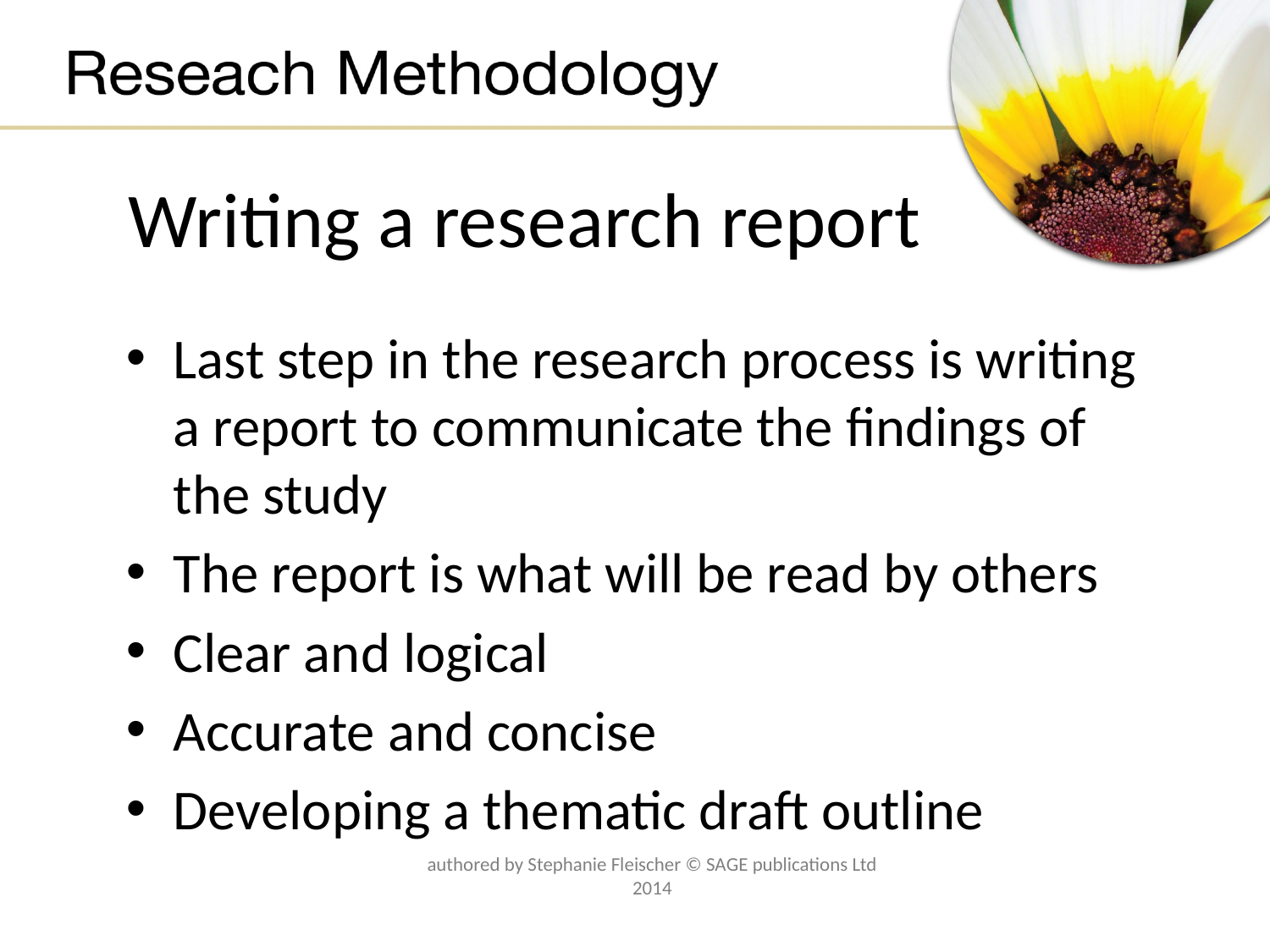

# Writing a research report
Last step in the research process is writing a report to communicate the findings of the study
The report is what will be read by others
Clear and logical
Accurate and concise
Developing a thematic draft outline

authored by Stephanie Fleischer © SAGE publications Ltd 2014